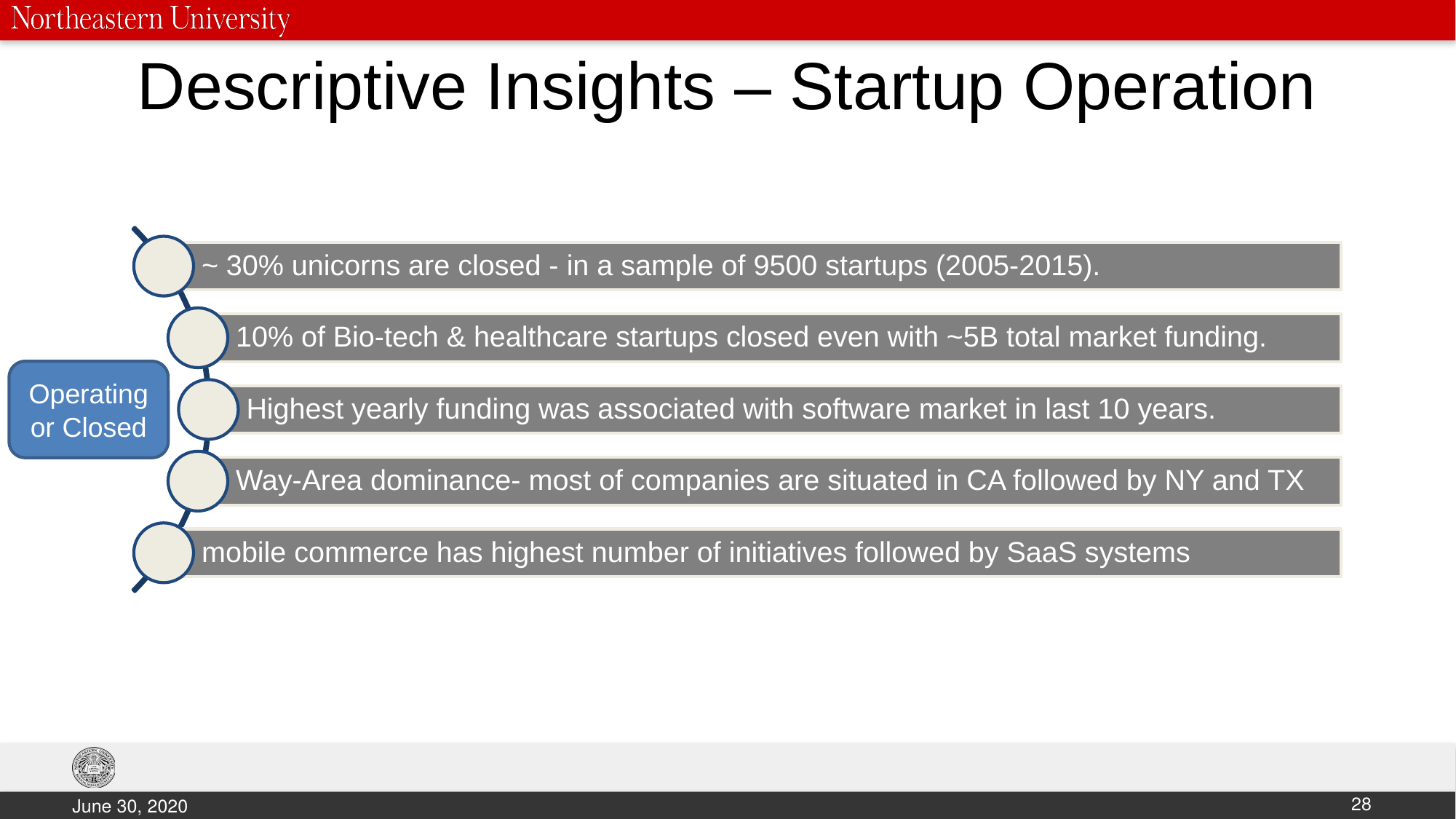

# Descriptive Insights – Startup Operation
~ 30% unicorns are closed - in a sample of 9500 startups (2005-2015).
10% of Bio-tech & healthcare startups closed even with ~5B total market funding.
Highest yearly funding was associated with software market in last 10 years.
Way-Area dominance- most of companies are situated in CA followed by NY and TX
mobile commerce has highest number of initiatives followed by SaaS systems
Operating or Closed
28